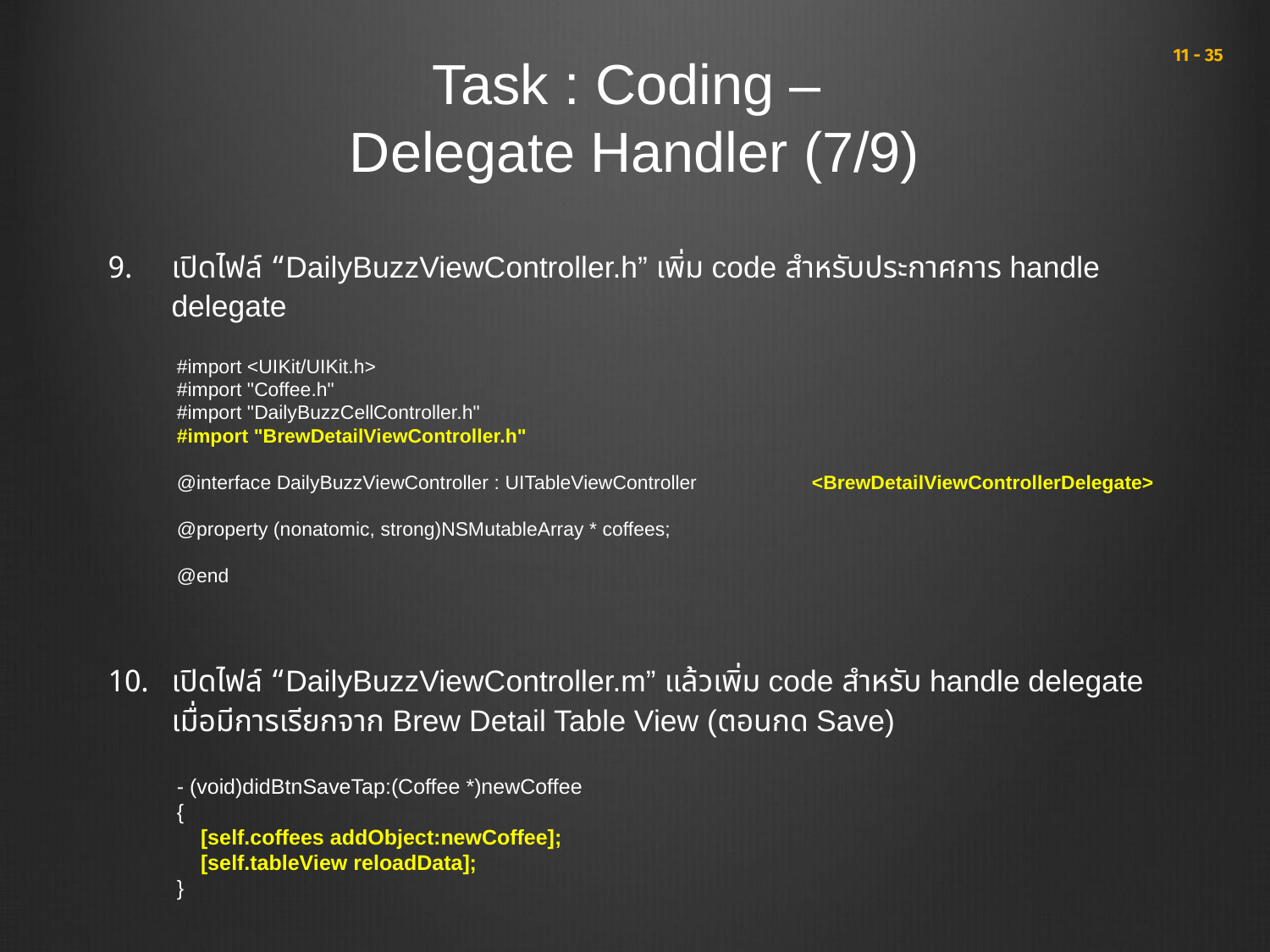

# Task : Coding – Delegate Handler (7/9)
 11 - 35
เปิดไฟล์ “DailyBuzzViewController.h” เพิ่ม code สำหรับประกาศการ handle delegate

เปิดไฟล์ “DailyBuzzViewController.m” แล้วเพิ่ม code สำหรับ handle delegate เมื่อมีการเรียกจาก Brew Detail Table View (ตอนกด Save)
#import <UIKit/UIKit.h>
#import "Coffee.h"
#import "DailyBuzzCellController.h"
#import "BrewDetailViewController.h"

@interface DailyBuzzViewController : UITableViewController 	<BrewDetailViewControllerDelegate>

@property (nonatomic, strong)NSMutableArray * coffees;

@end
- (void)didBtnSaveTap:(Coffee *)newCoffee
{
    [self.coffees addObject:newCoffee];
    [self.tableView reloadData];
}